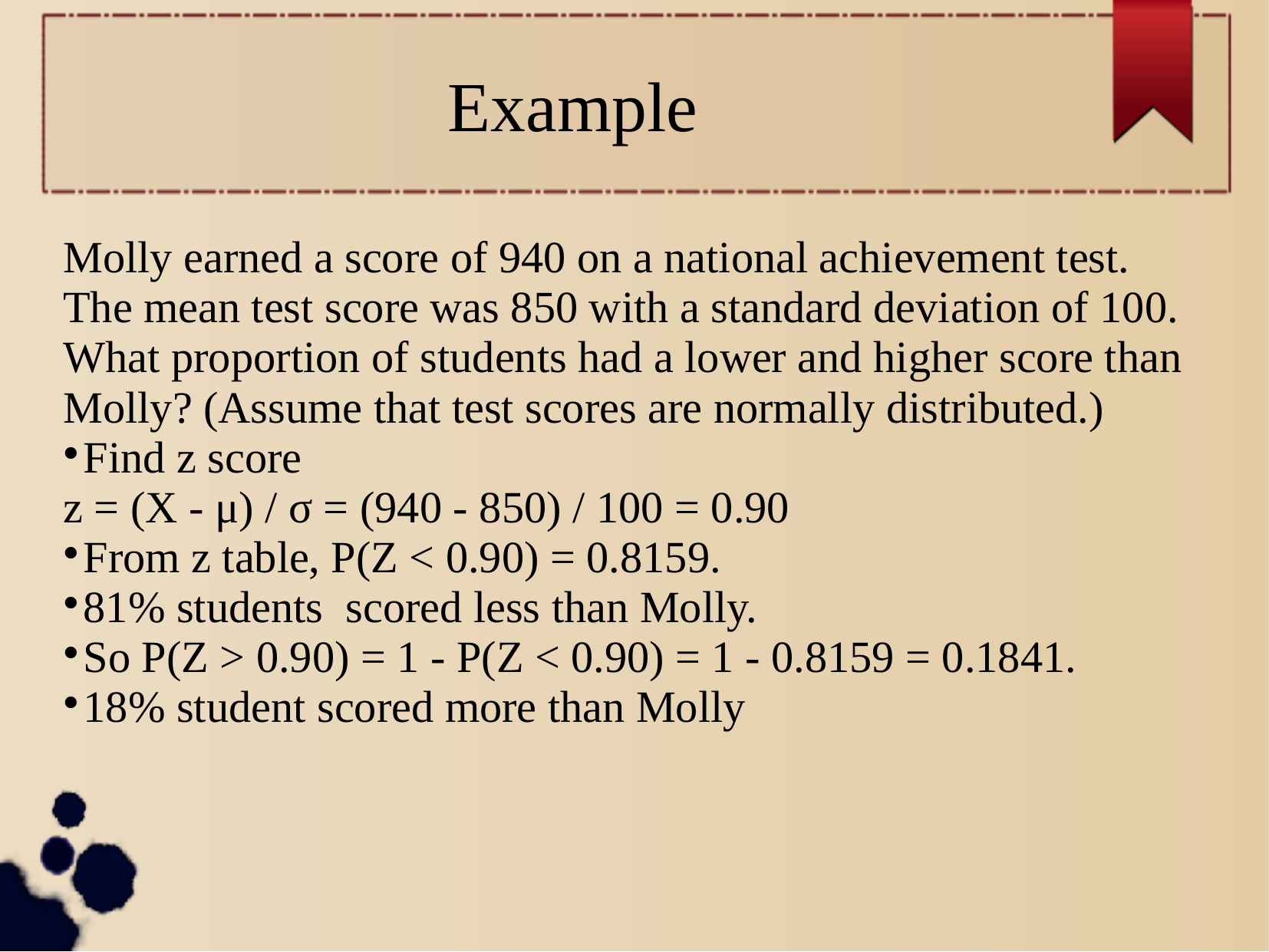

Example
Molly earned a score of 940 on a national achievement test. The mean test score was 850 with a standard deviation of 100. What proportion of students had a lower and higher score than Molly? (Assume that test scores are normally distributed.)
Find z score
z = (X - μ) / σ = (940 - 850) / 100 = 0.90
From z table, P(Z < 0.90) = 0.8159.
81% students  scored less than Molly.
So P(Z > 0.90) = 1 - P(Z < 0.90) = 1 - 0.8159 = 0.1841.
18% student scored more than Molly